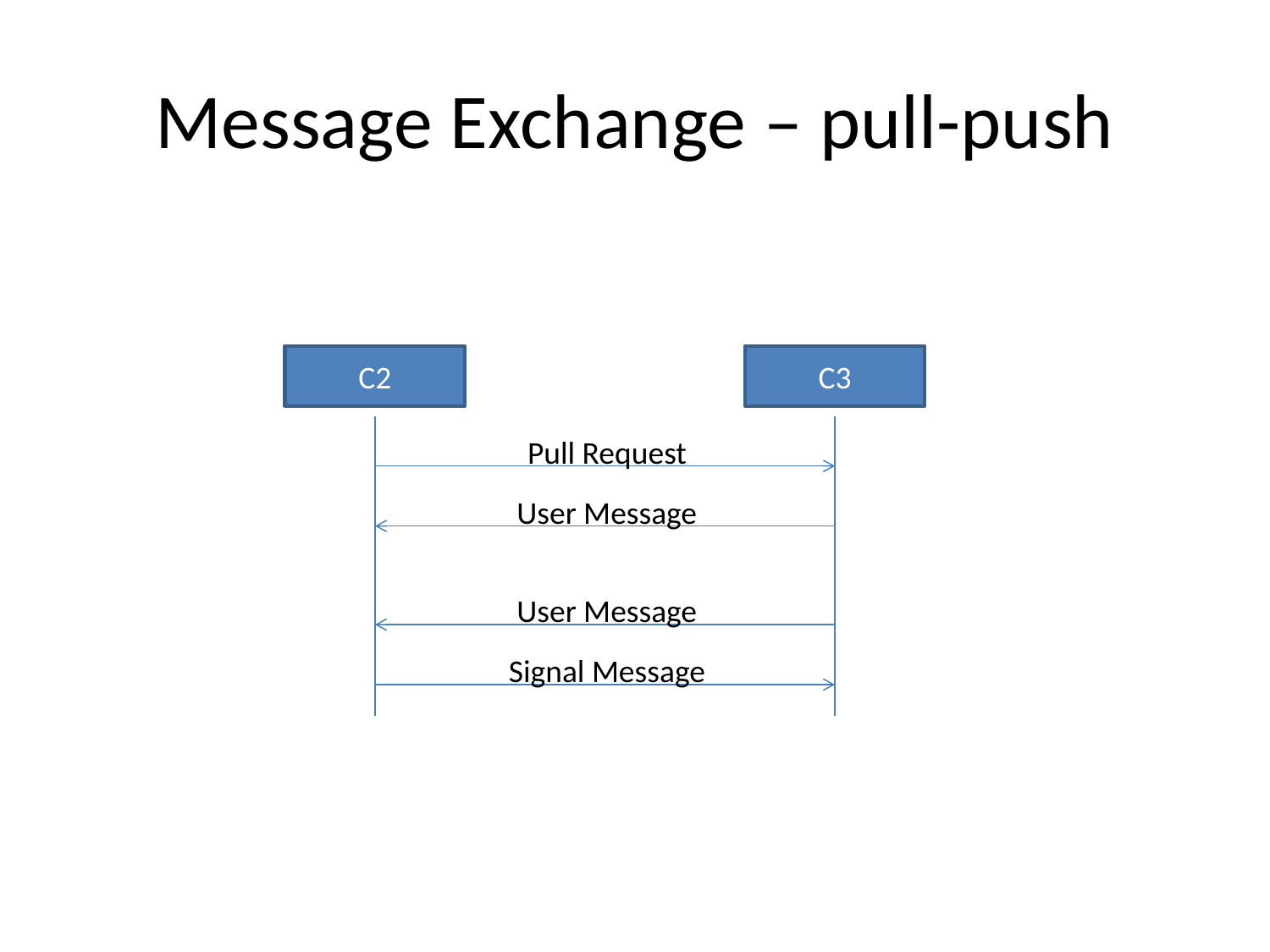

# Message Exchange – pull-push
C2
C3
Pull Request
User Message
User Message
Signal Message